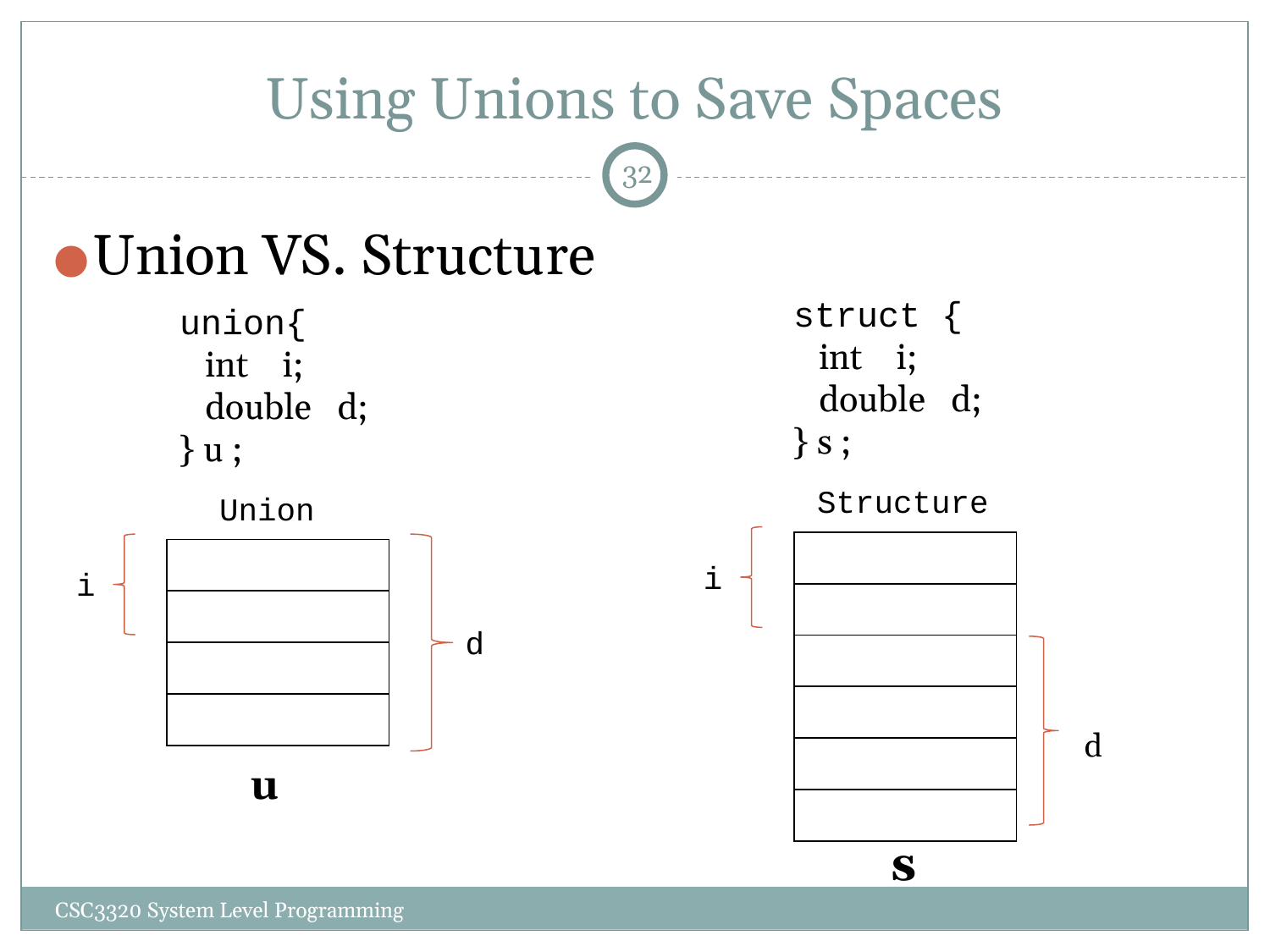

# Using Unions to Save Spaces
32
Union VS. Structure
struct {
   int    i;
   double   d;
} s ;
union{
   int    i;
   double   d;
} u ;
Structure
Union

|  |
| --- |
|  |
|  |
|  |
|  |
|  |

|  |
| --- |
|  |
|  |
|  |
i
i
d

d
u
s
CSC3320 System Level Programming